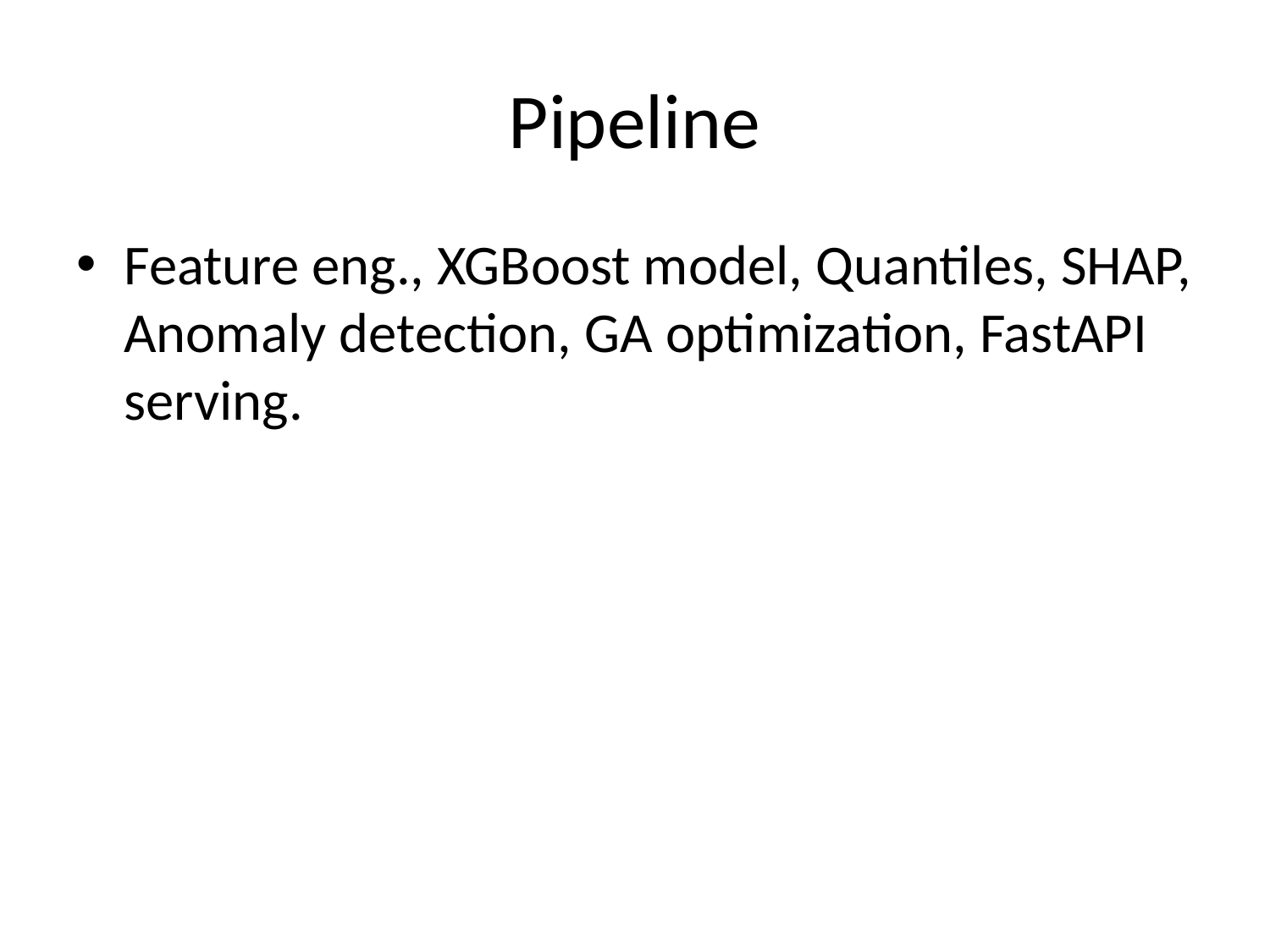

# Pipeline
Feature eng., XGBoost model, Quantiles, SHAP, Anomaly detection, GA optimization, FastAPI serving.